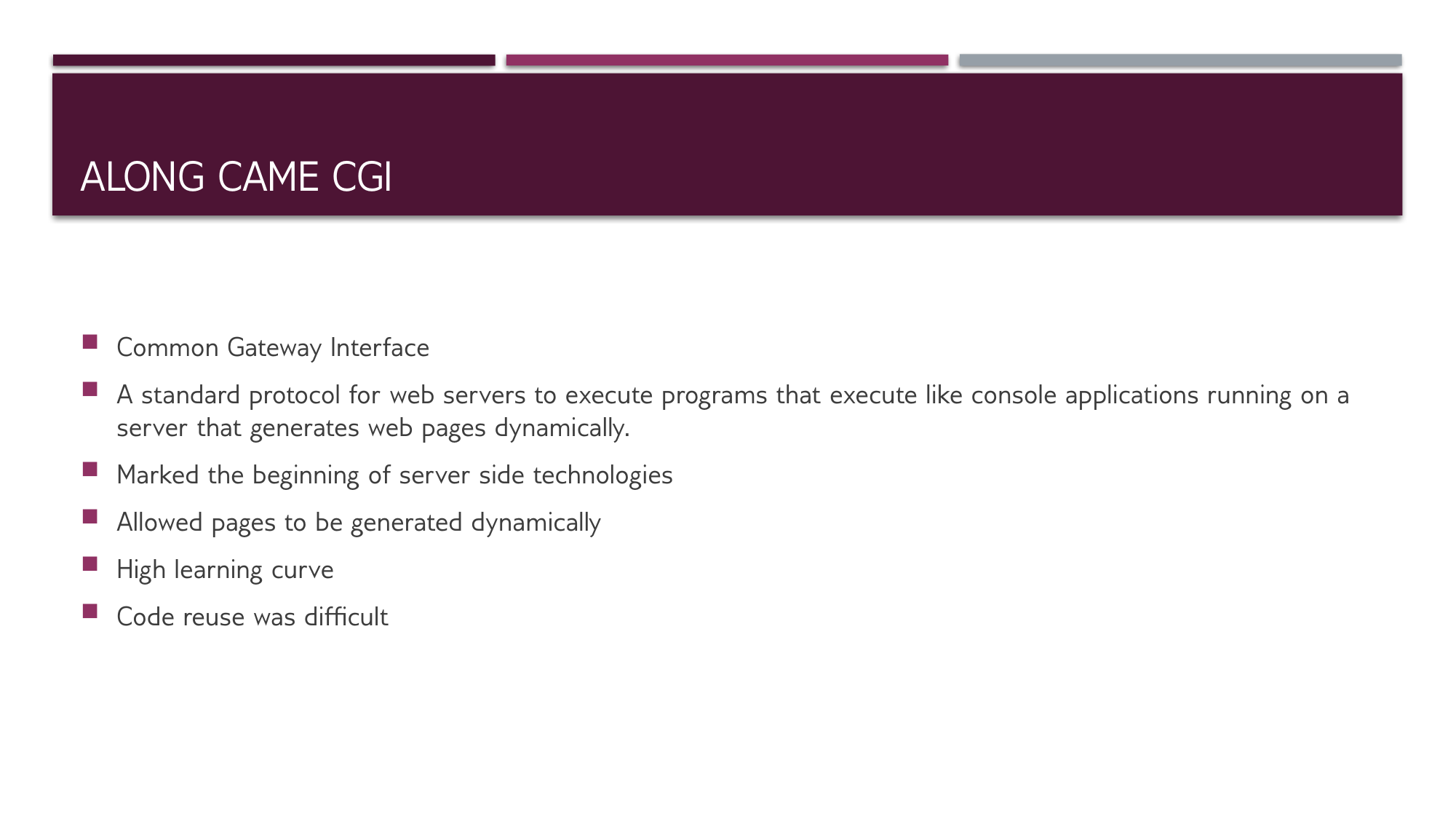

# Along came CGI
Common Gateway Interface
A standard protocol for web servers to execute programs that execute like console applications running on a server that generates web pages dynamically.
Marked the beginning of server side technologies
Allowed pages to be generated dynamically
High learning curve
Code reuse was difficult